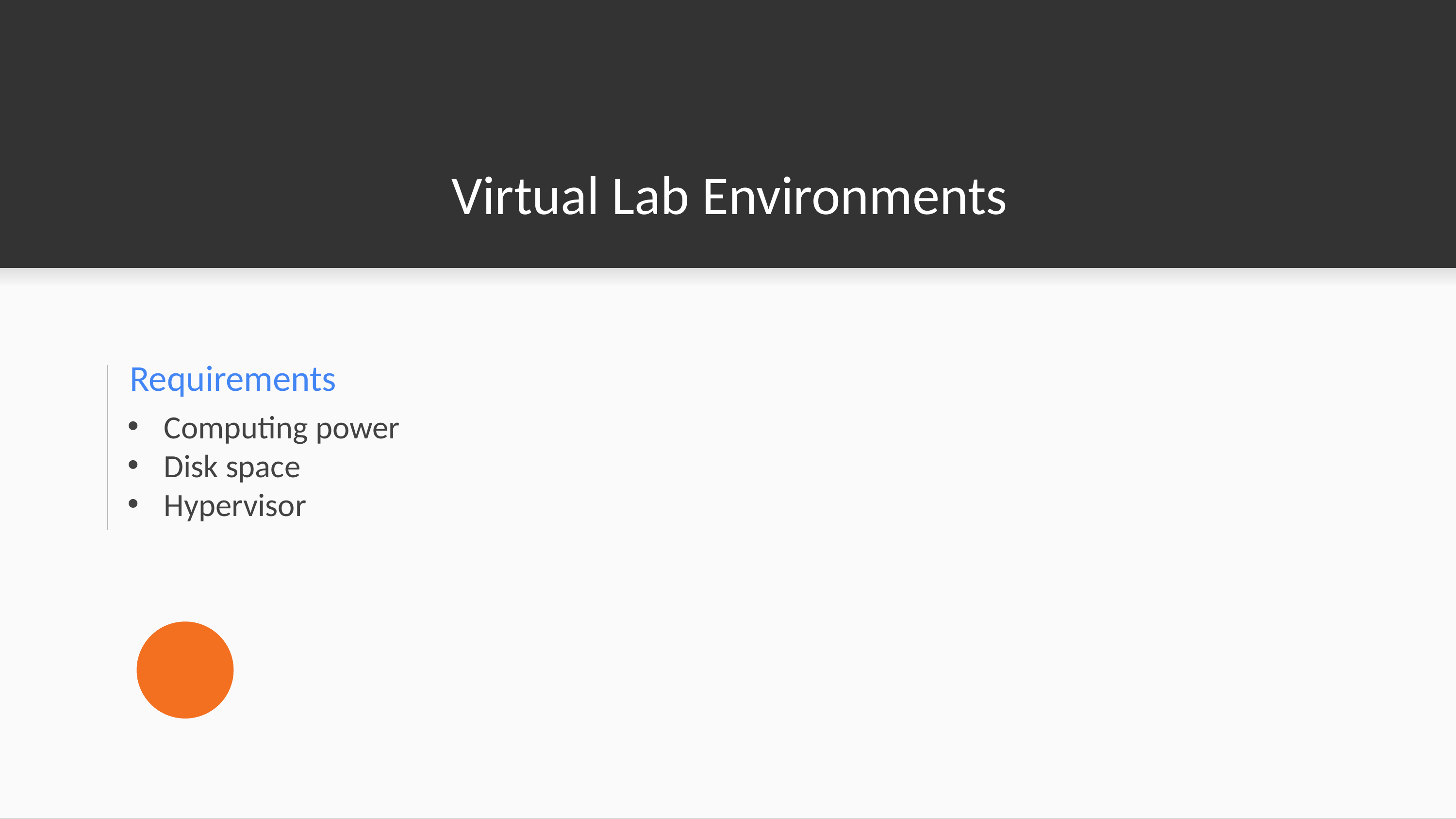

# Virtual Lab Environments
Requirements
Computing power
Disk space
Hypervisor